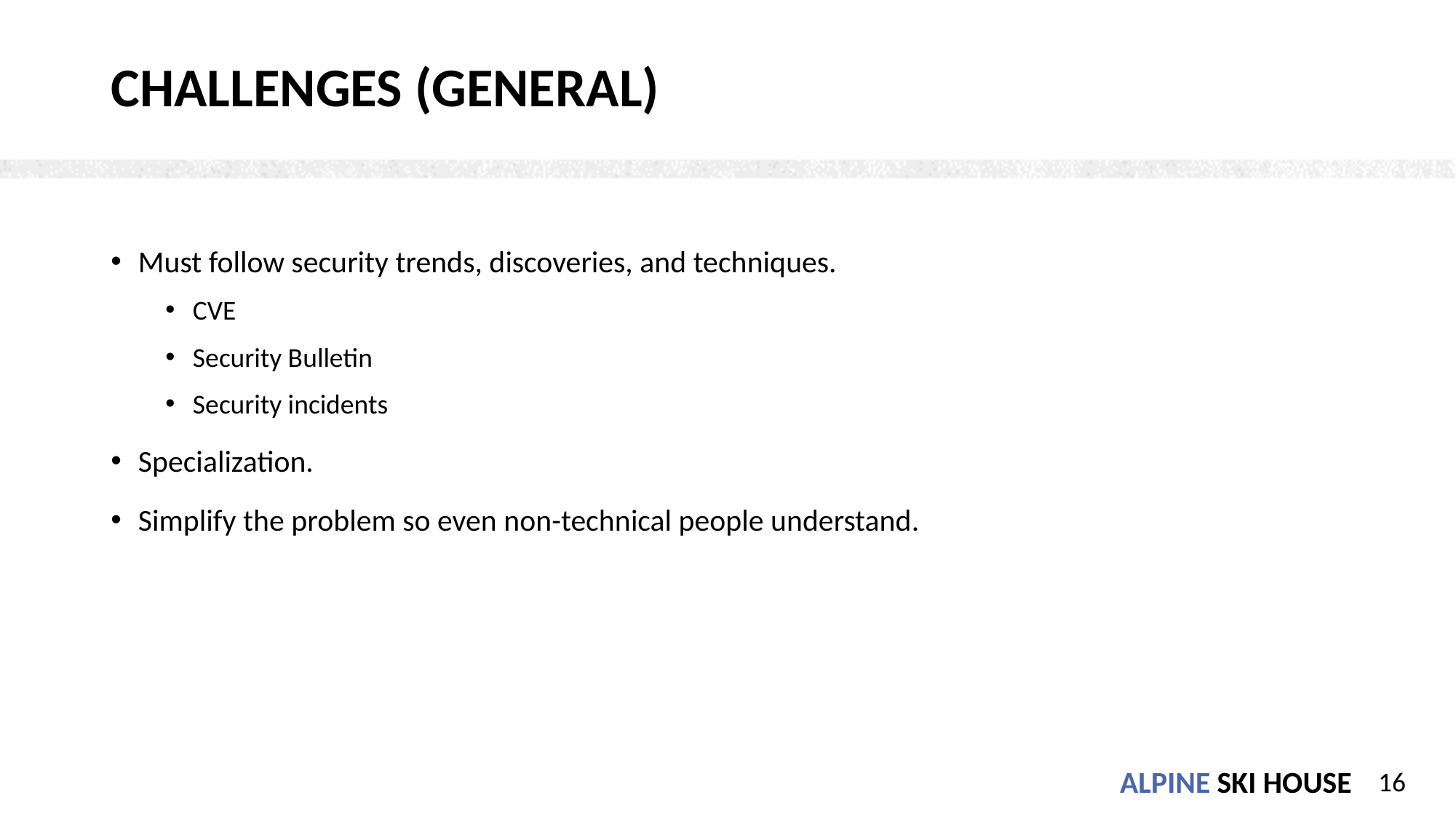

# Challenges (general)
Must follow security trends, discoveries, and techniques.
CVE
Security Bulletin
Security incidents
Specialization.
Simplify the problem so even non-technical people understand.
16